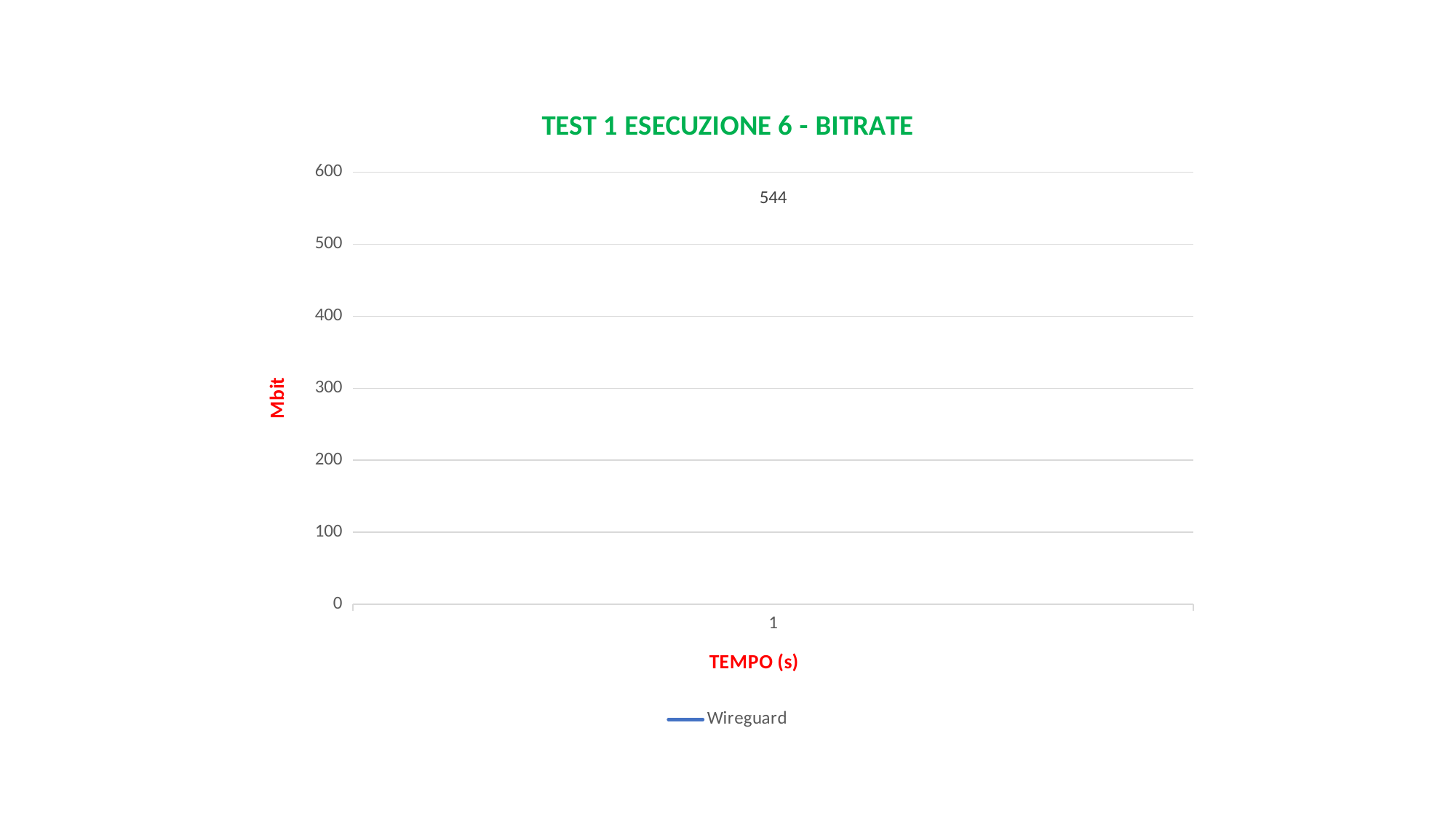

### Chart: TEST 1 ESECUZIONE 6 - BITRATE

| Category | Wireguard |
|---|---|
| 1 | 544.0 |